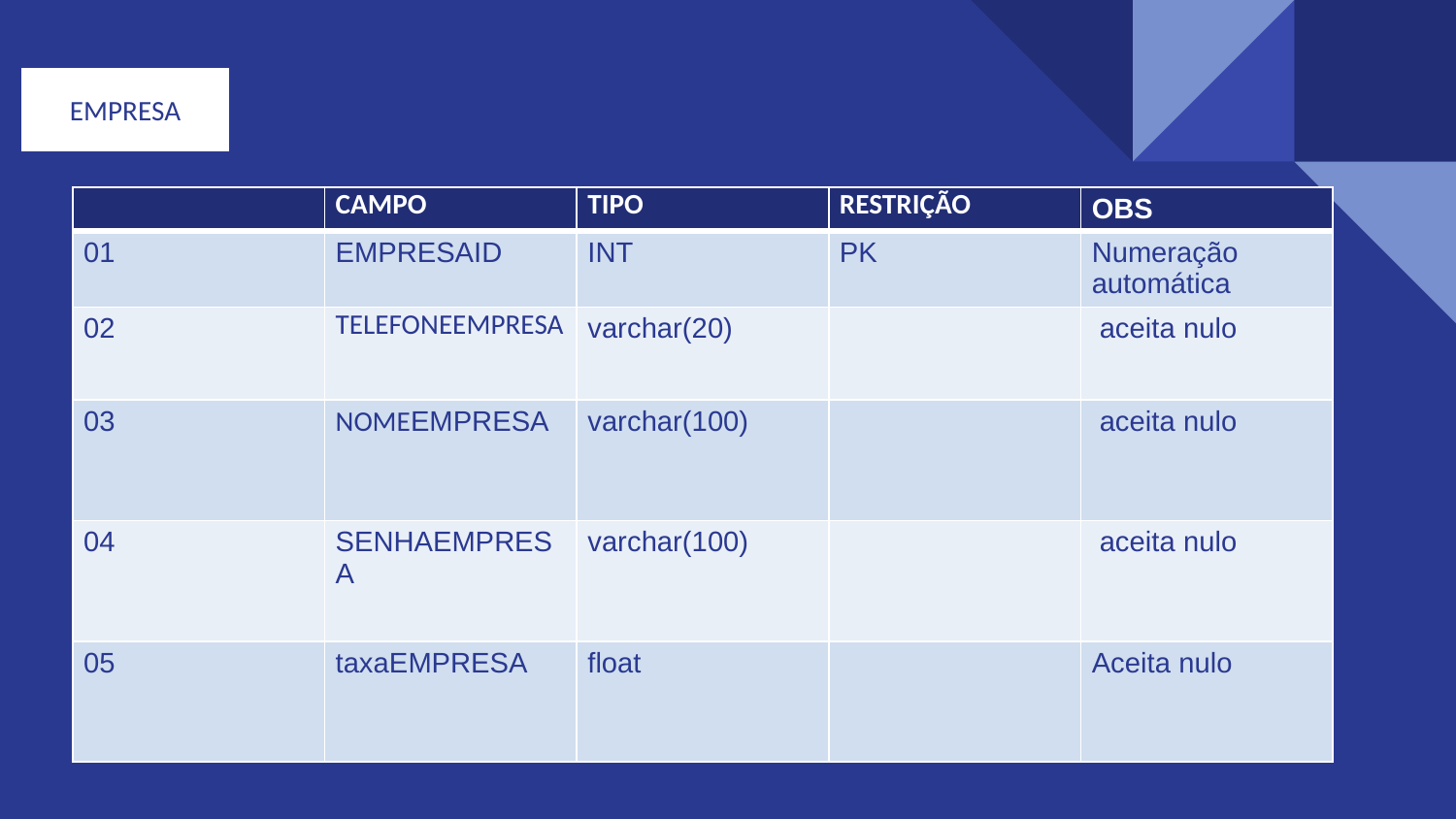

EMPRESA
|  | CAMPO | TIPO | RESTRIÇÃO | OBS |
| --- | --- | --- | --- | --- |
| 01 | EMPRESAID | INT | PK | Numeração automática |
| 02 | TELEFONEEMPRESA | varchar(20) |  | aceita nulo |
| 03 | NOMEEMPRESA | varchar(100) |  | aceita nulo |
| 04 | SENHAEMPRESA | varchar(100) |  | aceita nulo |
| 05 | taxaEMPRESA | float |  | Aceita nulo |